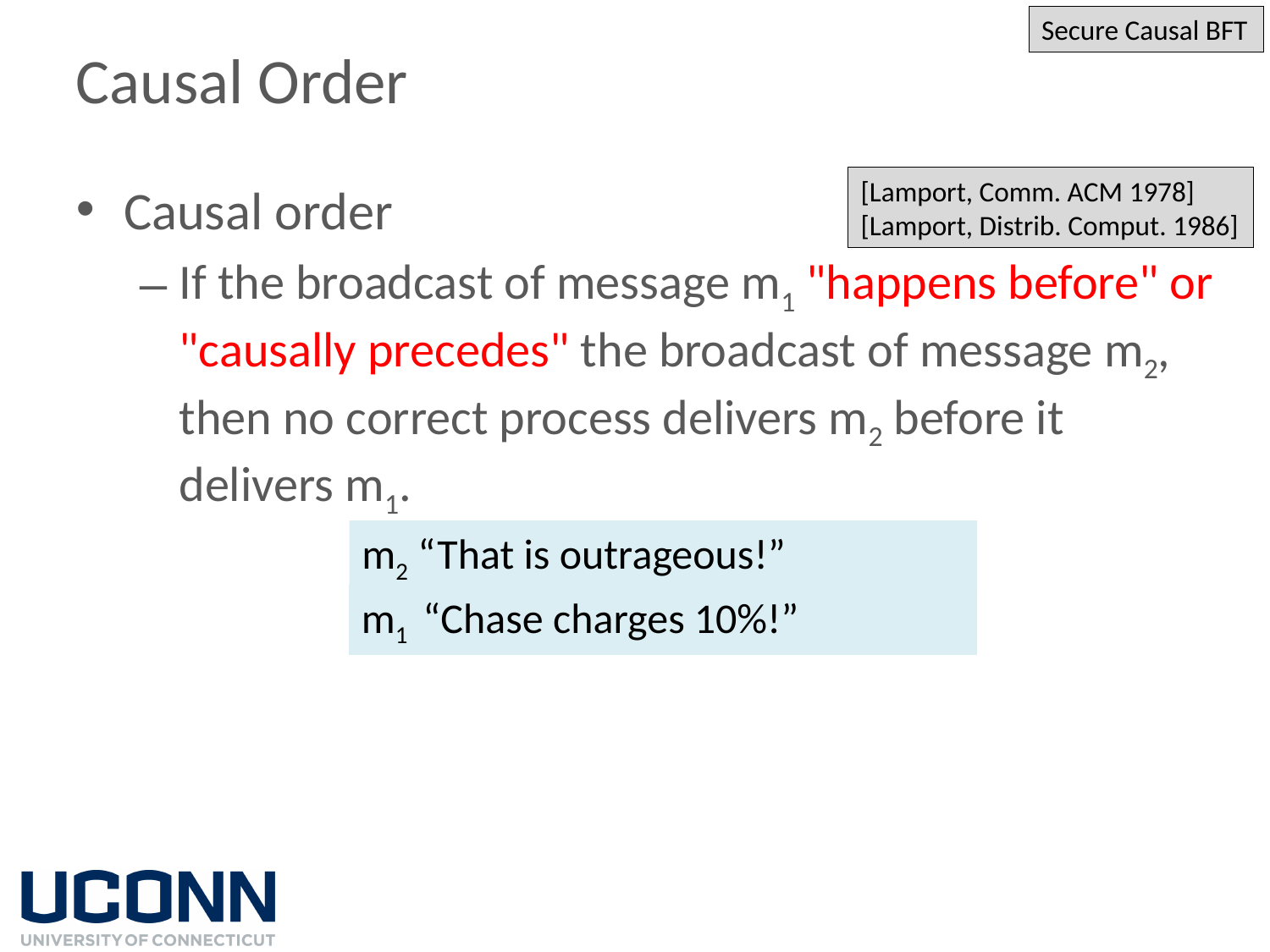

Secure Causal BFT
# Causal Order
[Lamport, Comm. ACM 1978]
[Lamport, Distrib. Comput. 1986]
Causal order
If the broadcast of message m1 "happens before" or "causally precedes" the broadcast of message m2, then no correct process delivers m2 before it delivers m1.

m2 “That is outrageous!”
m1  “Chase charges 10%!”